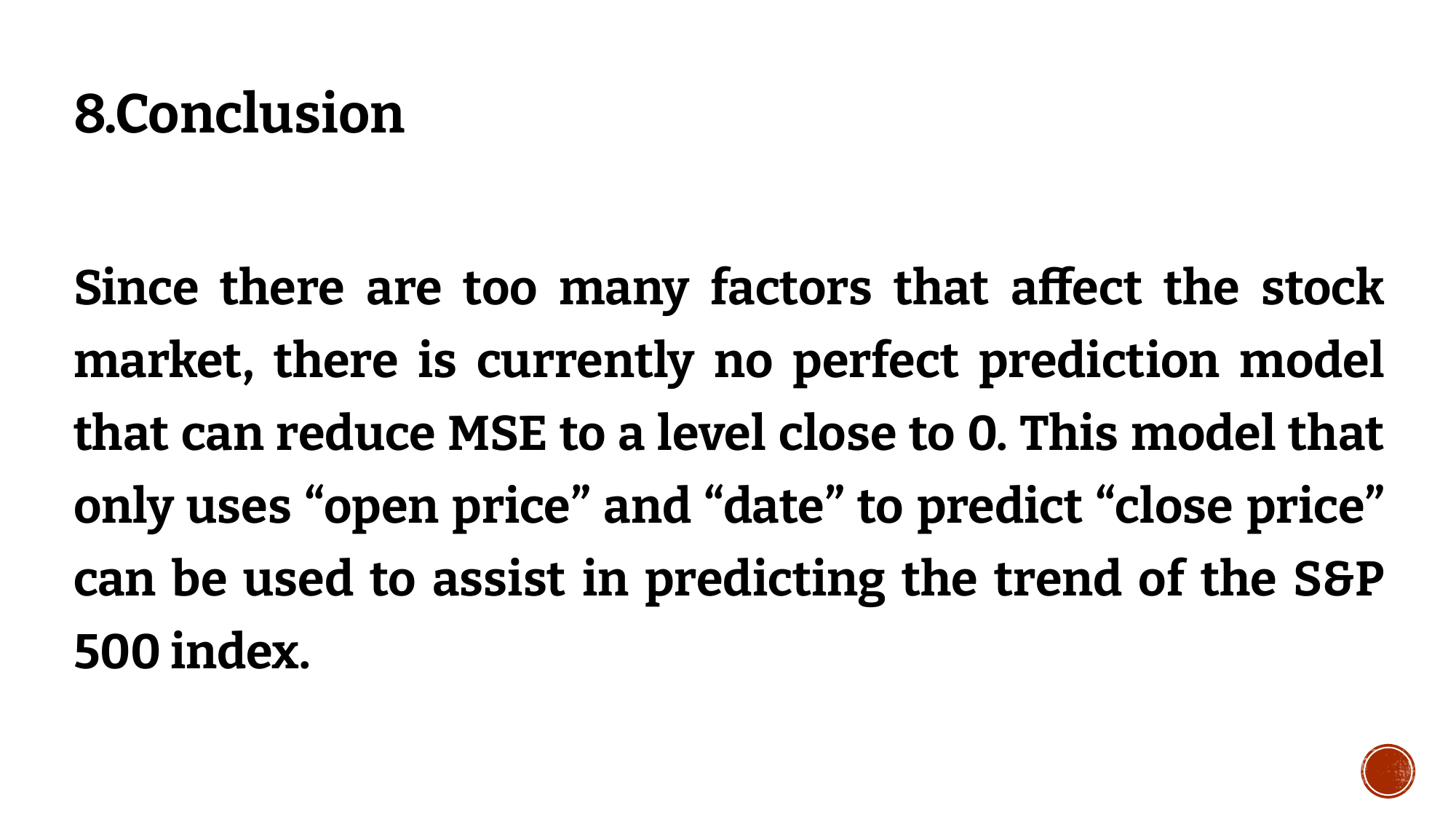

8.Conclusion

Since there are too many factors that affect the stock market, there is currently no perfect prediction model that can reduce MSE to a level close to 0. This model that only uses “open price” and “date” to predict “close price” can be used to assist in predicting the trend of the S&P 500 index.